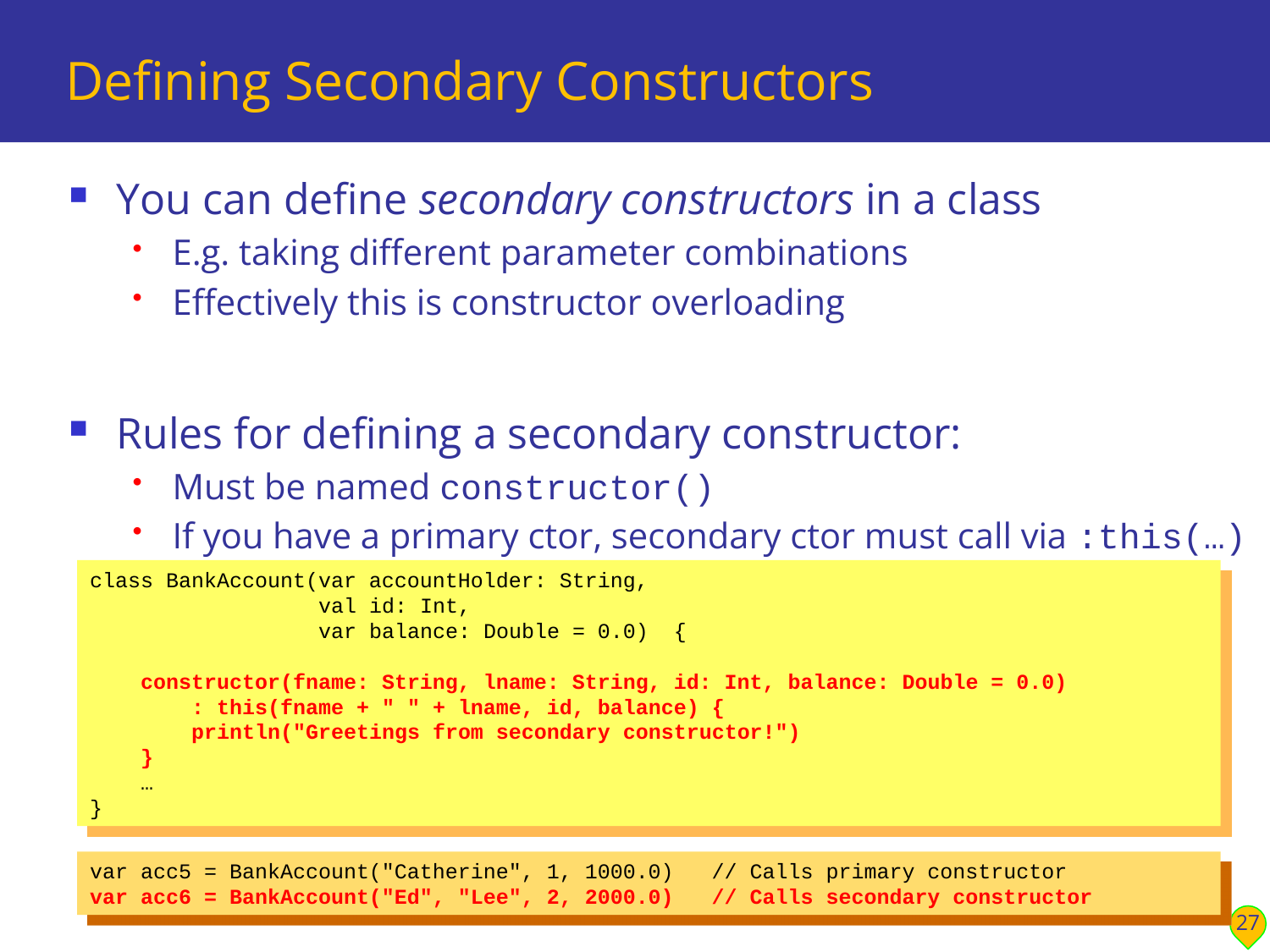

# Defining Secondary Constructors
You can define secondary constructors in a class
E.g. taking different parameter combinations
Effectively this is constructor overloading

Rules for defining a secondary constructor:
Must be named constructor()
If you have a primary ctor, secondary ctor must call via :this(…)
class BankAccount(var accountHolder: String,
                  val id: Int,
                  var balance: Double = 0.0)  {

    constructor(fname: String, lname: String, id: Int, balance: Double = 0.0)
        : this(fname + " " + lname, id, balance) {
        println("Greetings from secondary constructor!")
    }
    …
}
var acc5 = BankAccount("Catherine", 1, 1000.0)   // Calls primary constructor
var acc6 = BankAccount("Ed", "Lee", 2, 2000.0)   // Calls secondary constructor
27